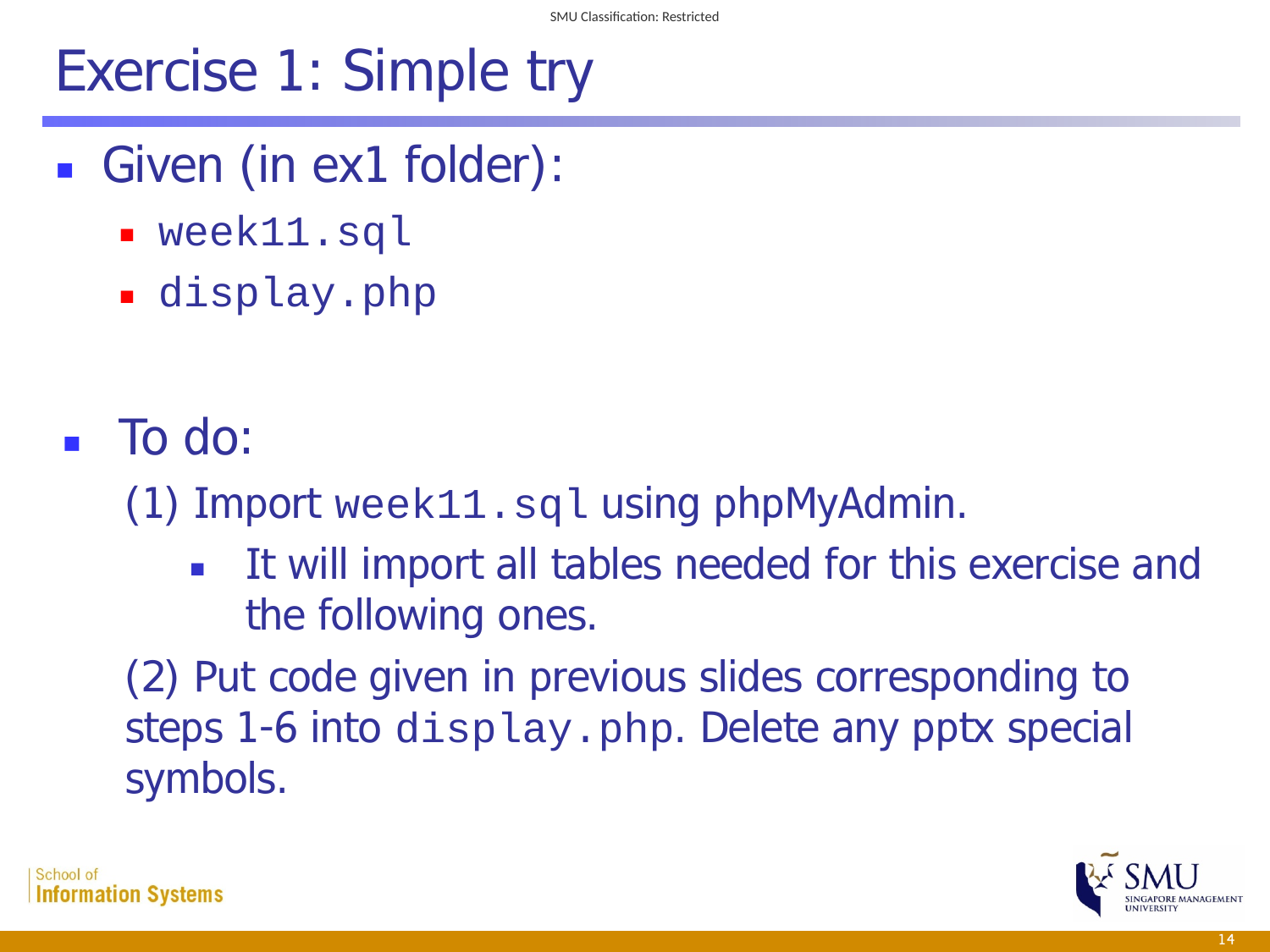

# Exercise 1: Simple try
Given (in ex1 folder):
week11.sql
display.php

To do:
(1) Import week11.sql using phpMyAdmin.
It will import all tables needed for this exercise and the following ones.
(2) Put code given in previous slides corresponding to steps 1-6 into display.php. Delete any pptx special symbols.

                        14